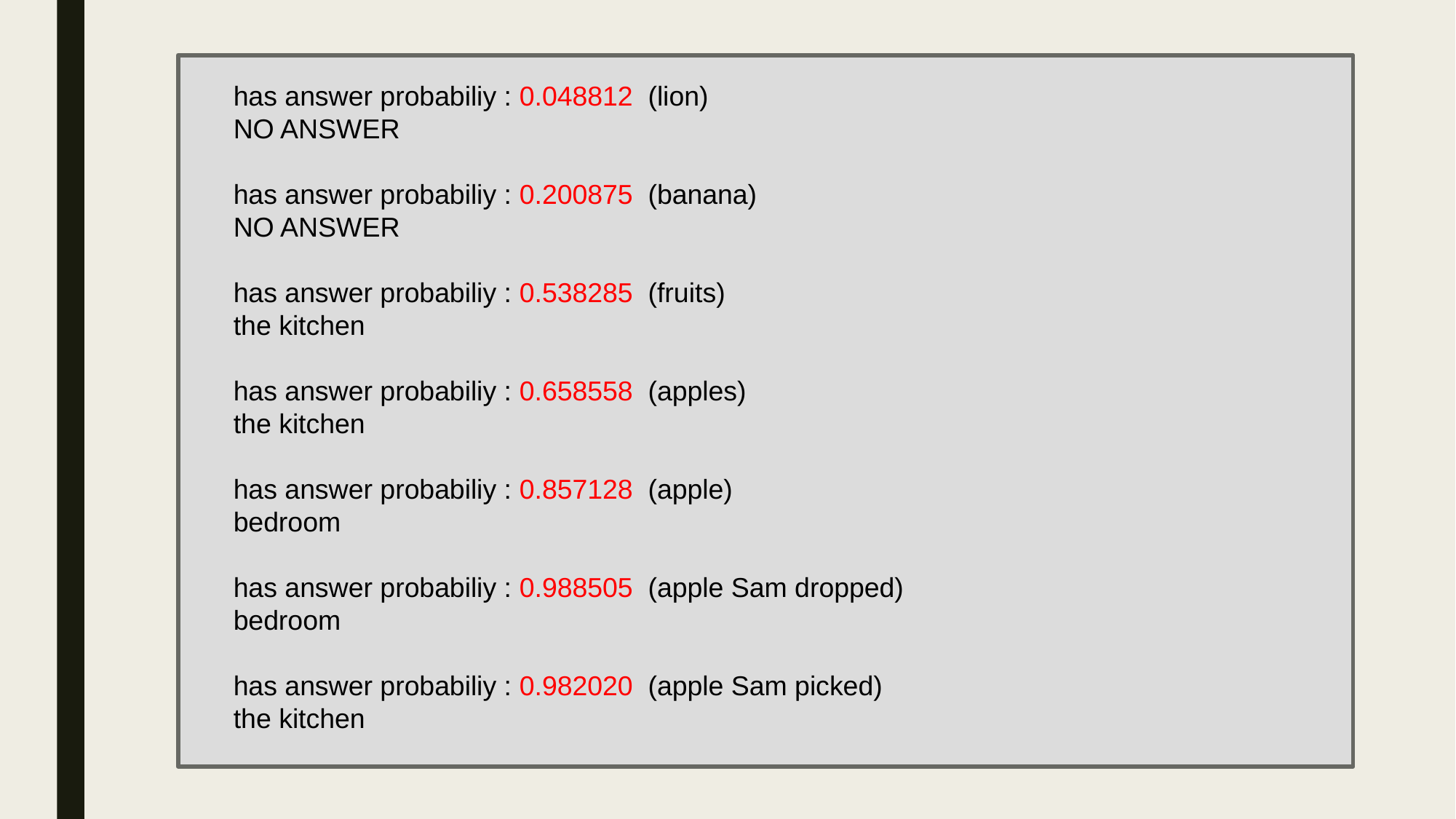

has answer probabiliy : 0.048812  (lion)
NO ANSWER

has answer probabiliy : 0.200875  (banana)
NO ANSWER

has answer probabiliy : 0.538285  (fruits)
the kitchen

has answer probabiliy : 0.658558  (apples)
the kitchen

has answer probabiliy : 0.857128  (apple)
bedroom

has answer probabiliy : 0.988505  (apple Sam dropped)
bedroom

has answer probabiliy : 0.982020  (apple Sam picked)
the kitchen